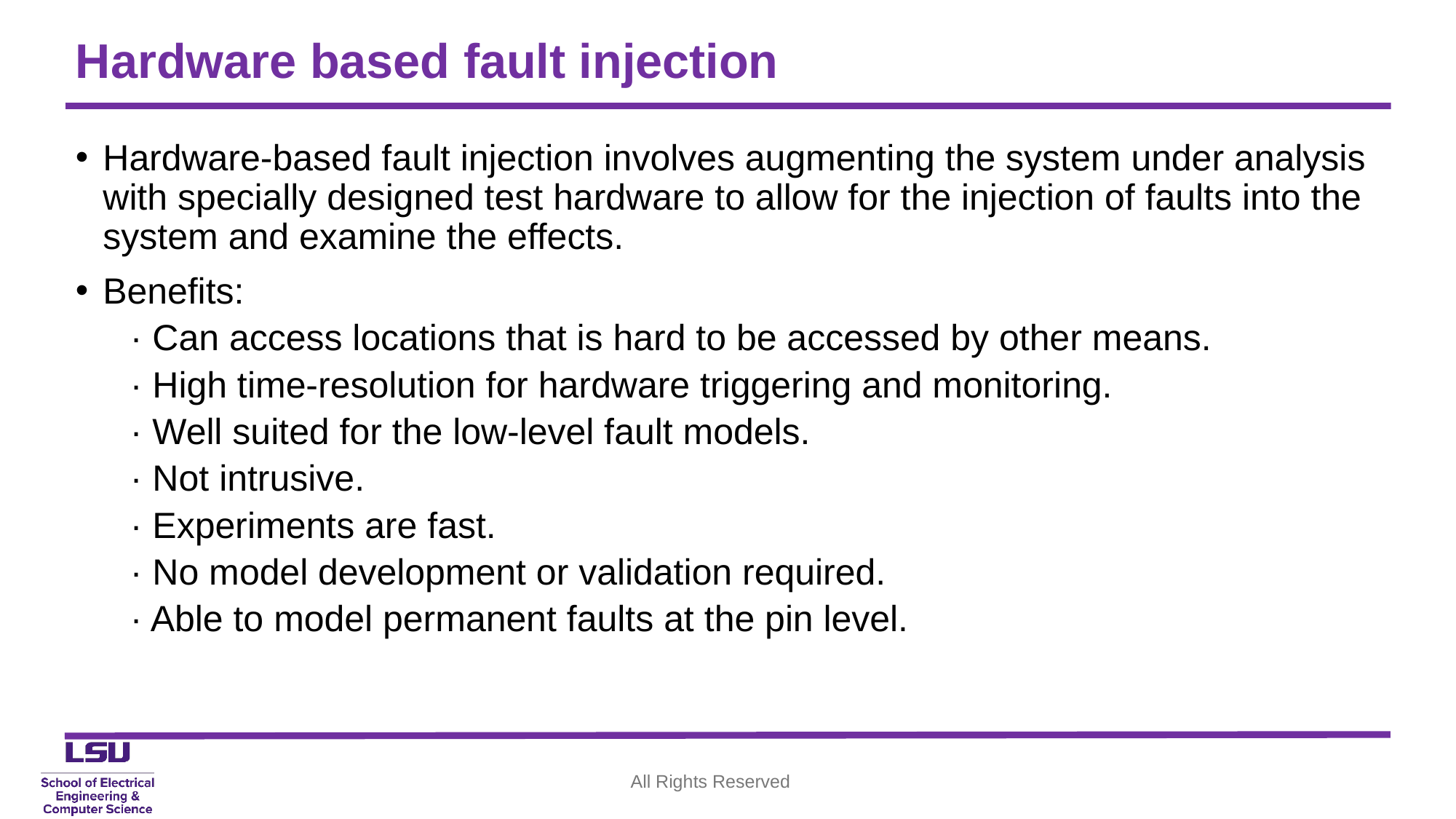

# Hardware based fault injection
Hardware-based fault injection involves augmenting the system under analysis with specially designed test hardware to allow for the injection of faults into the system and examine the effects.
Benefits:
· Can access locations that is hard to be accessed by other means.
· High time-resolution for hardware triggering and monitoring.
· Well suited for the low-level fault models.
· Not intrusive.
· Experiments are fast.
· No model development or validation required.
· Able to model permanent faults at the pin level.
All Rights Reserved